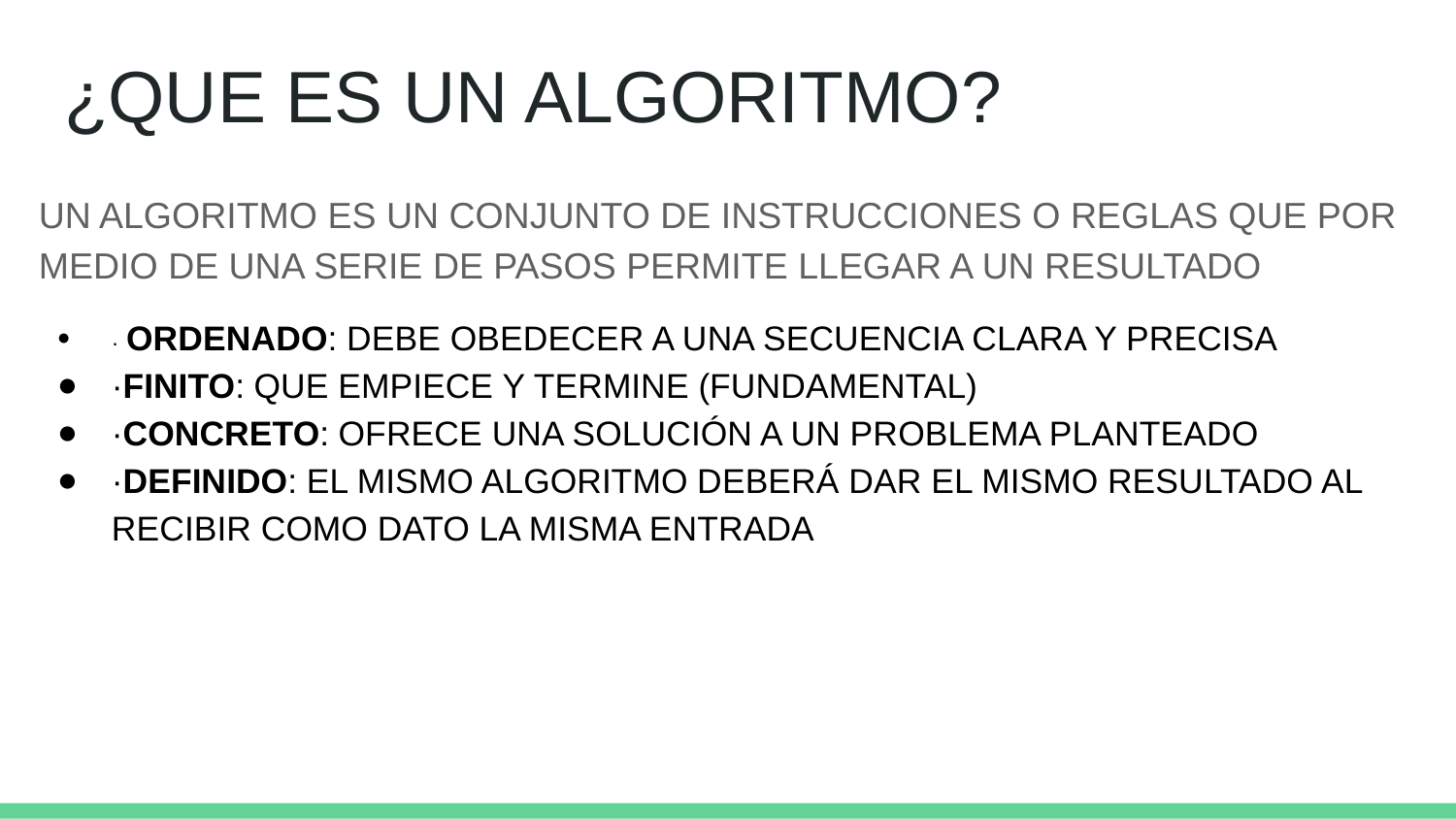

# ¿QUE ES UN ALGORITMO?
UN ALGORITMO ES UN CONJUNTO DE INSTRUCCIONES O REGLAS QUE POR MEDIO DE UNA SERIE DE PASOS PERMITE LLEGAR A UN RESULTADO
·  ORDENADO: DEBE OBEDECER A UNA SECUENCIA CLARA Y PRECISA
·FINITO: QUE EMPIECE Y TERMINE (FUNDAMENTAL)
·CONCRETO: OFRECE UNA SOLUCIÓN A UN PROBLEMA PLANTEADO
·DEFINIDO: EL MISMO ALGORITMO DEBERÁ DAR EL MISMO RESULTADO AL     RECIBIR COMO DATO LA MISMA ENTRADA